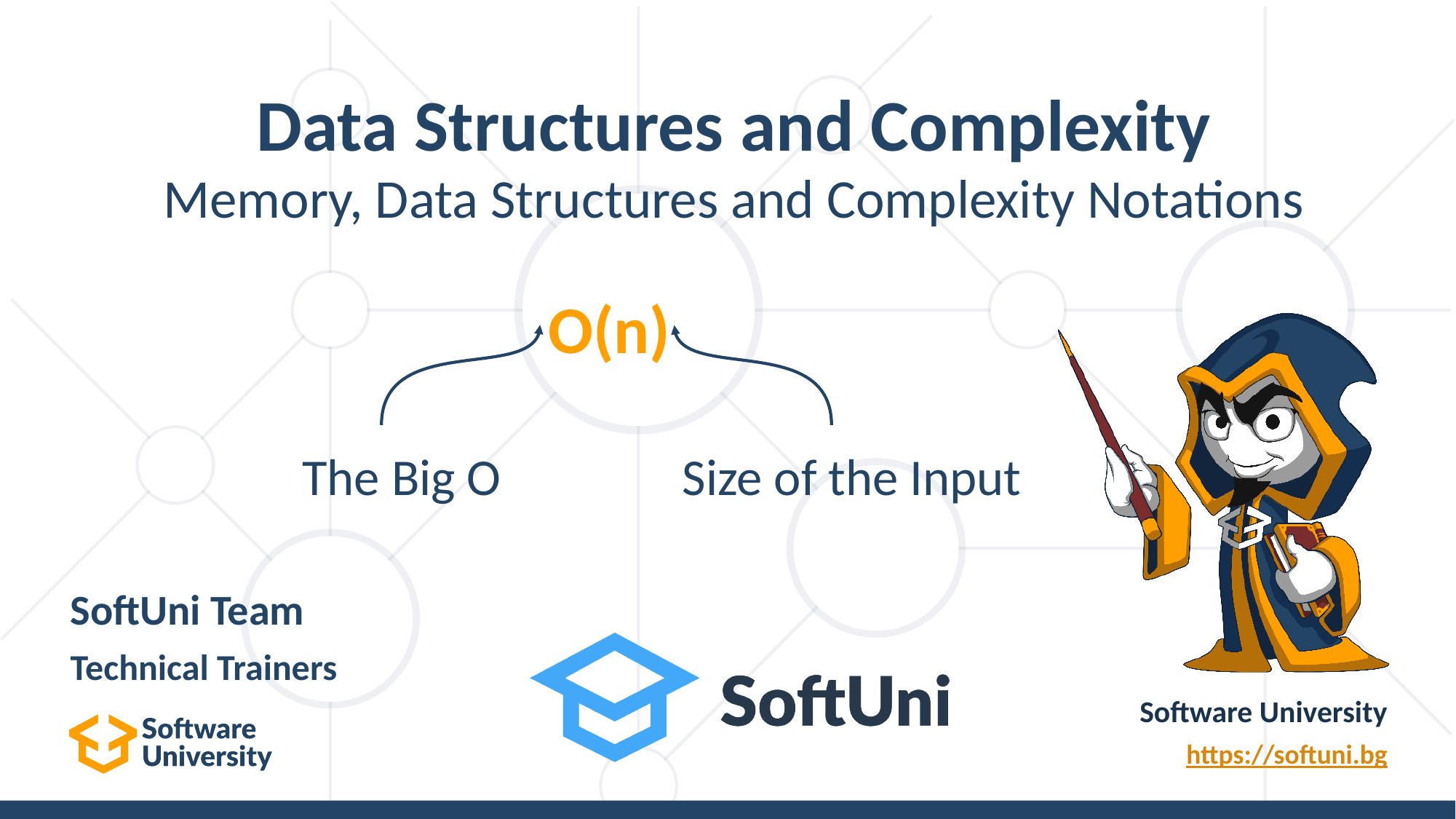

# Data Structures and Complexity
Memory, Data Structures and Complexity Notations
     O(n)
     The Big O
     Size of the Input
SoftUni Team
Technical Trainers
Software University
https://softuni.bg